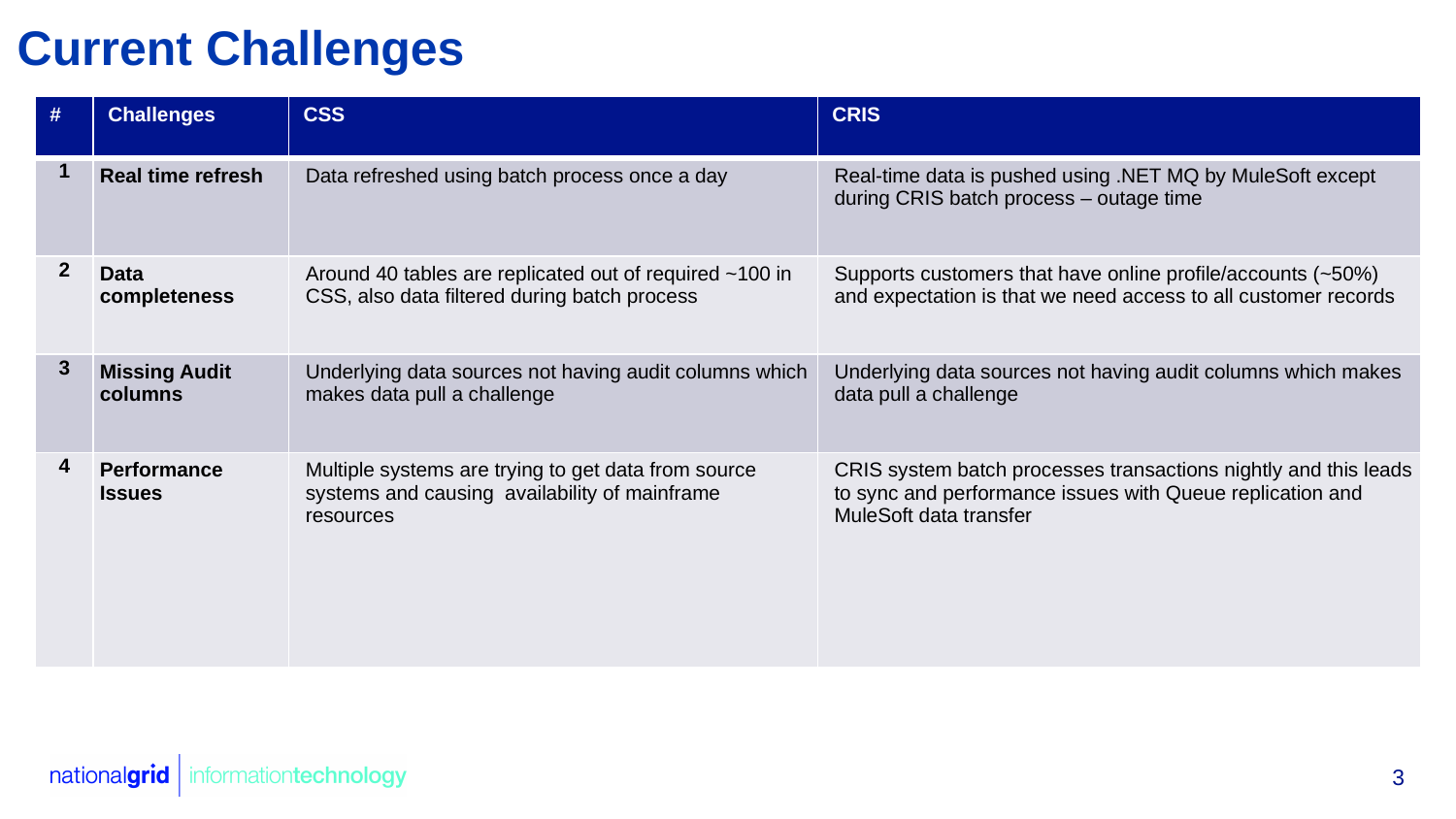

Current Challenges
| # | Challenges | CSS | CRIS |
| --- | --- | --- | --- |
| 1 | Real time refresh | Data refreshed using batch process once a day | Real-time data is pushed using .NET MQ by MuleSoft except during CRIS batch process – outage time |
| 2 | Data completeness | Around 40 tables are replicated out of required ~100 in CSS, also data filtered during batch process | Supports customers that have online profile/accounts (~50%) and expectation is that we need access to all customer records |
| 3 | Missing Audit columns | Underlying data sources not having audit columns which makes data pull a challenge | Underlying data sources not having audit columns which makes data pull a challenge |
| 4 | Performance Issues | Multiple systems are trying to get data from source systems and causing availability of mainframe resources | CRIS system batch processes transactions nightly and this leads to sync and performance issues with Queue replication and MuleSoft data transfer |